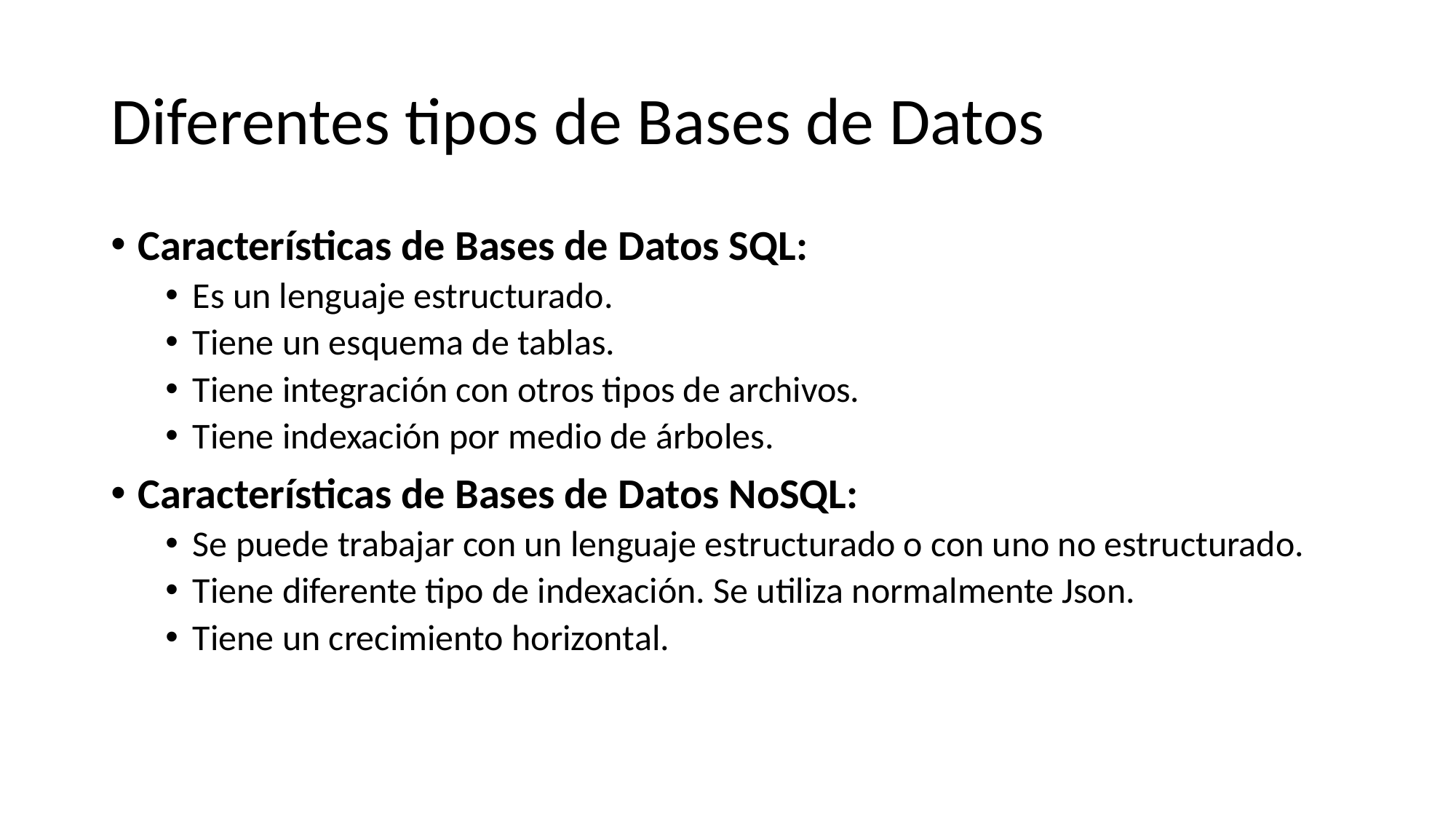

# Diferentes tipos de Bases de Datos
Características de Bases de Datos SQL:
Es un lenguaje estructurado.
Tiene un esquema de tablas.
Tiene integración con otros tipos de archivos.
Tiene indexación por medio de árboles.
Características de Bases de Datos NoSQL:
Se puede trabajar con un lenguaje estructurado o con uno no estructurado.
Tiene diferente tipo de indexación. Se utiliza normalmente Json.
Tiene un crecimiento horizontal.